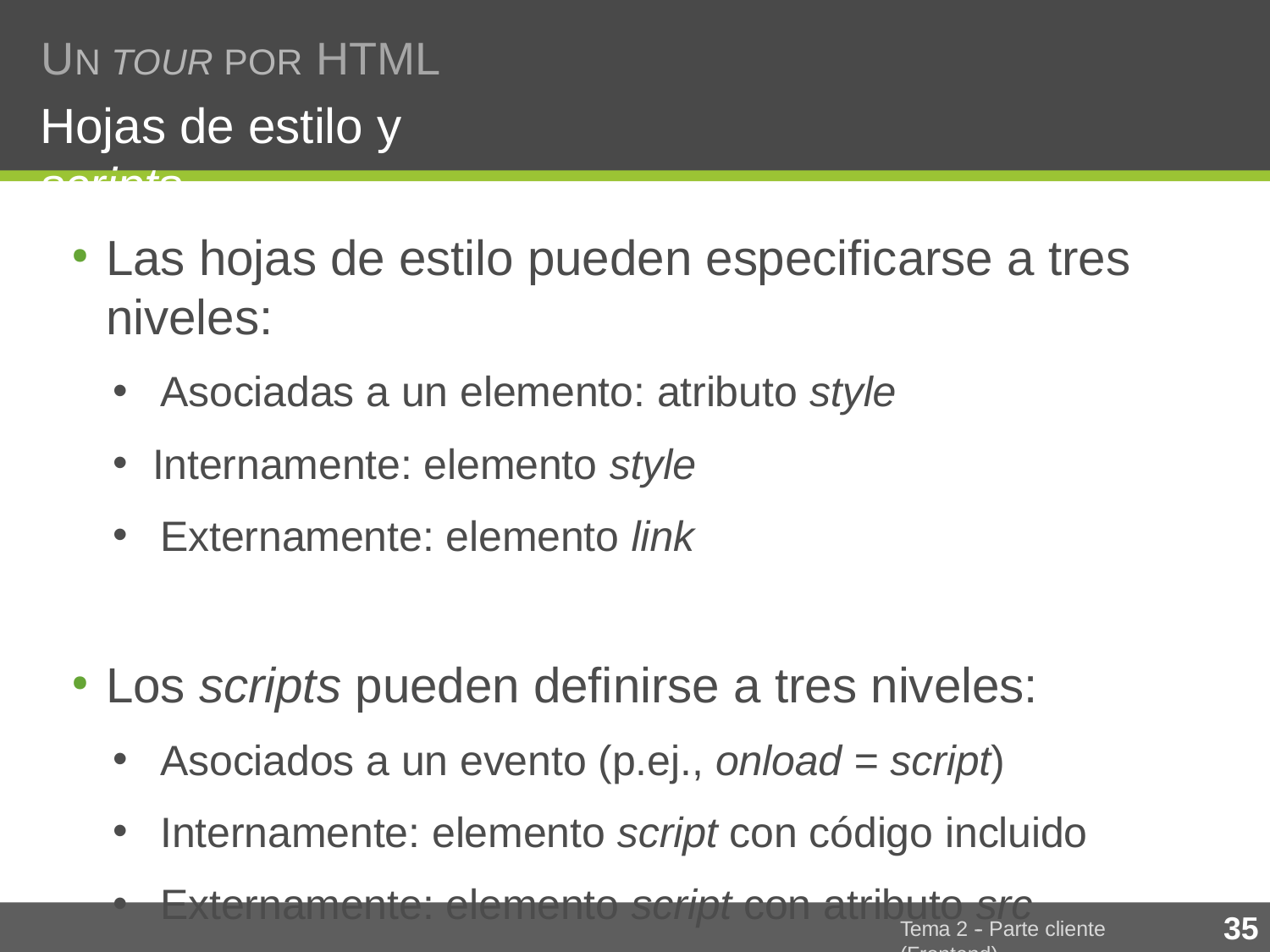

# UN TOUR POR HTML
Hojas de estilo y scripts
Las hojas de estilo pueden especiﬁcarse a tres niveles:
Asociadas a un elemento: atributo style
Internamente: elemento style
Externamente: elemento link

Los scripts pueden deﬁnirse a tres niveles:
Asociados a un evento (p.ej., onload = script)
Internamente: elemento script con código incluido
Externamente: elemento script con atributo src
35
Tema 2 -­‐ Parte cliente (Frontend)